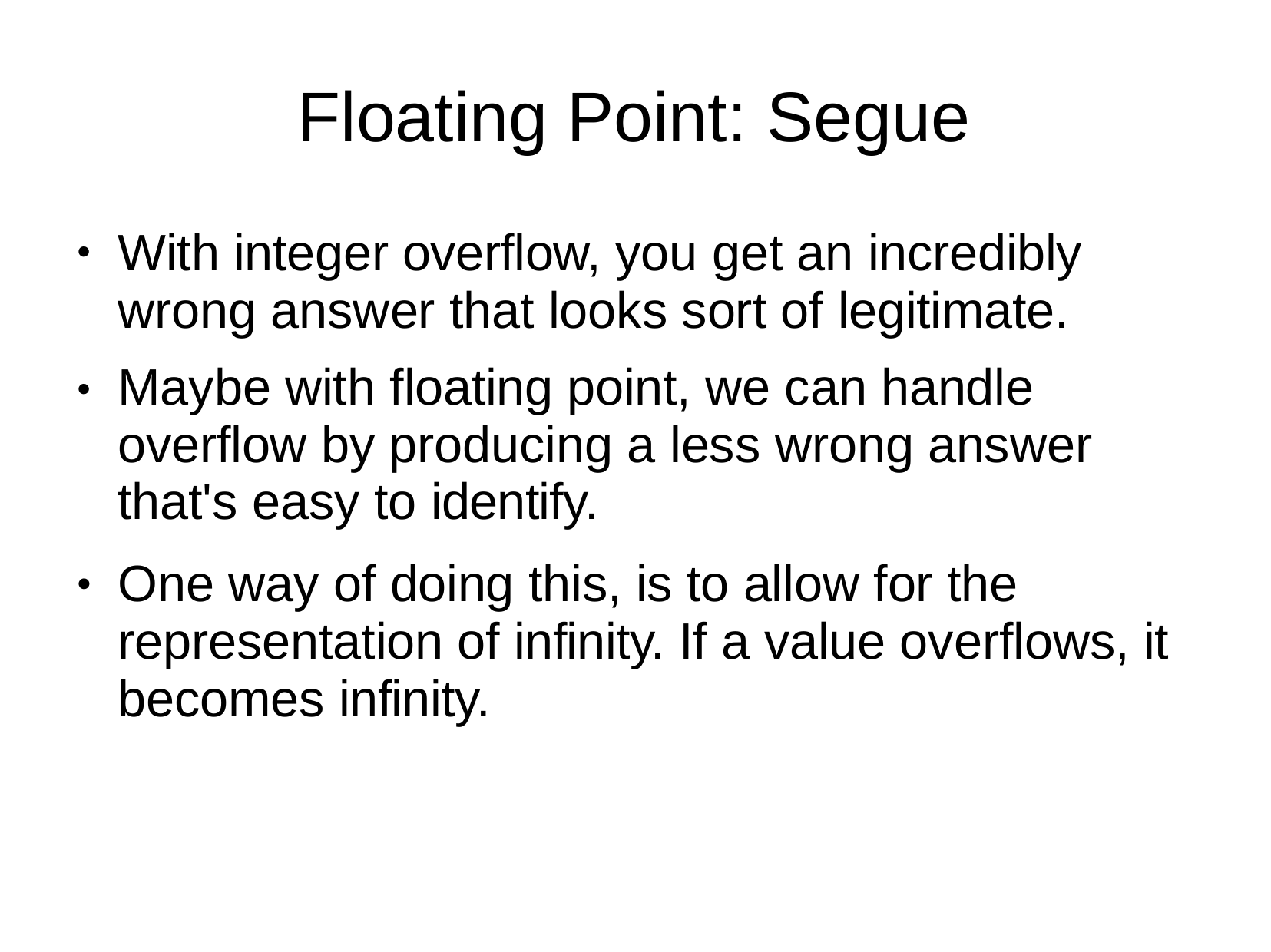

# Floating Point: Segue
With integer overflow, you get an incredibly  wrong answer that looks sort of legitimate.
Maybe with floating point, we can handle  overflow by producing a less wrong answer  that's easy to identify.
One way of doing this, is to allow for the  representation of infinity. If a value overflows, it  becomes infinity.
●
●
●